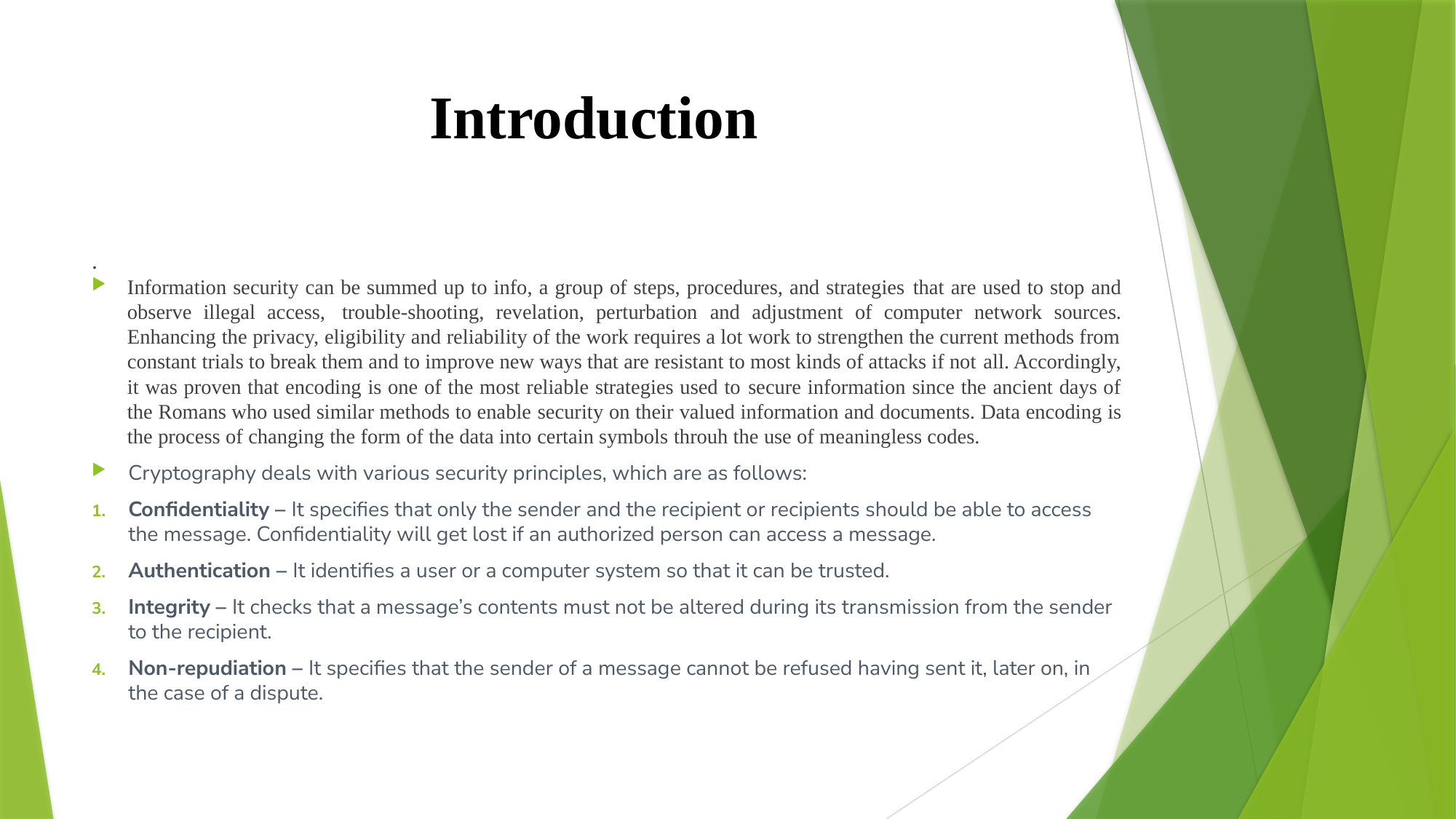

# Introduction

.
Information security can be summed up to info, a group of steps, procedures, and strategies that are used to stop and observe illegal access, trouble-shooting, revelation, perturbation and adjustment of computer network sources. Enhancing the privacy, eligibility and reliability of the work requires a lot work to strengthen the current methods from constant trials to break them and to improve new ways that are resistant to most kinds of attacks if not all. Accordingly, it was proven that encoding is one of the most reliable strategies used to secure information since the ancient days of the Romans who used similar methods to enable security on their valued information and documents. Data encoding is the process of changing the form of the data into certain symbols throuh the use of meaningless codes.
Cryptography deals with various security principles, which are as follows:
Confidentiality – It specifies that only the sender and the recipient or recipients should be able to access the message. Confidentiality will get lost if an authorized person can access a message.
Authentication – It identifies a user or a computer system so that it can be trusted.
Integrity – It checks that a message’s contents must not be altered during its transmission from the sender to the recipient.
Non-repudiation – It specifies that the sender of a message cannot be refused having sent it, later on, in the case of a dispute.